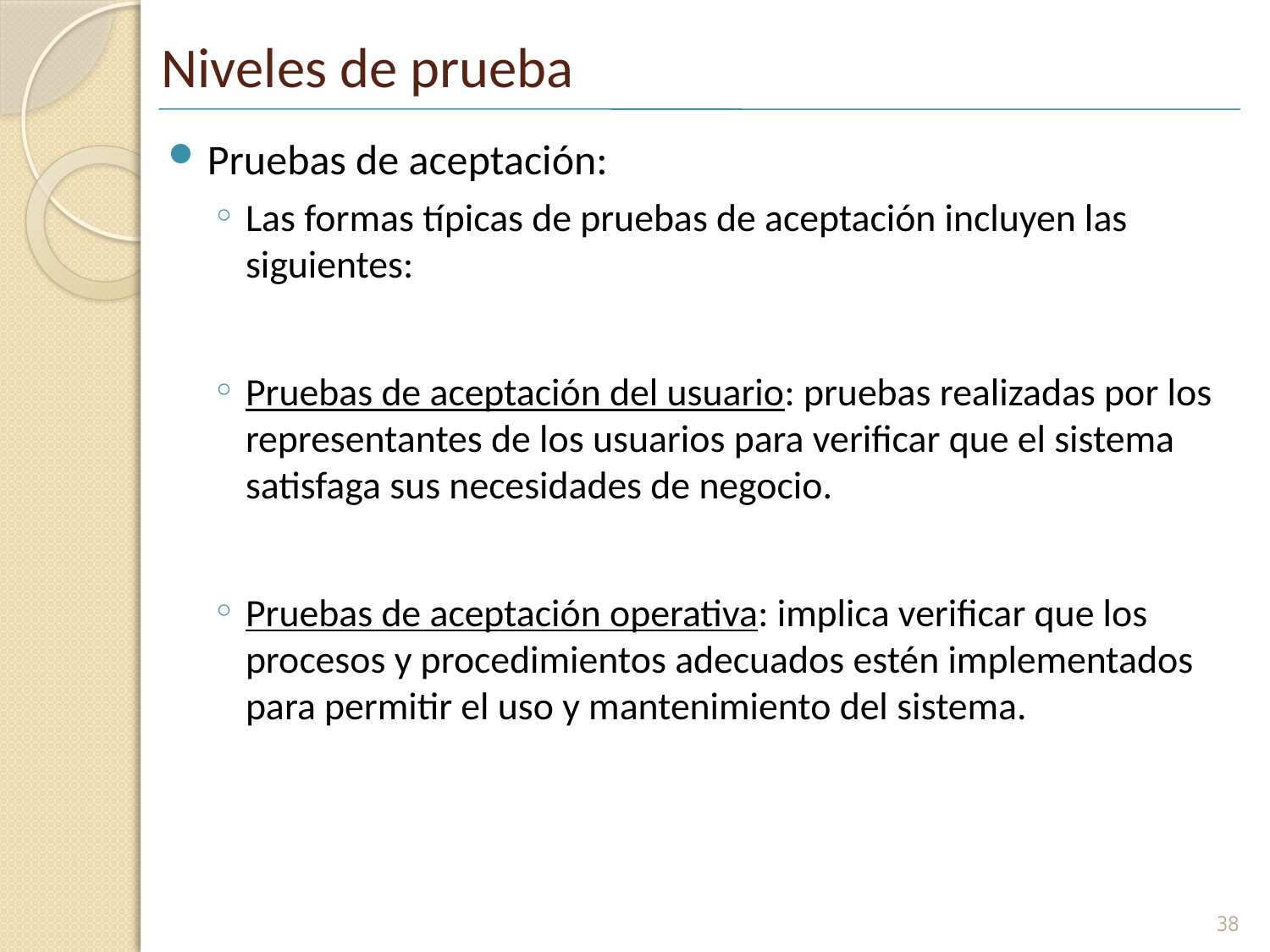

# Niveles de prueba
Pruebas de aceptación:
Las formas típicas de pruebas de aceptación incluyen las siguientes:

Pruebas de aceptación del usuario: pruebas realizadas por los representantes de los usuarios para verificar que el sistema satisfaga sus necesidades de negocio.

Pruebas de aceptación operativa: implica verificar que los procesos y procedimientos adecuados estén implementados para permitir el uso y mantenimiento del sistema.
38